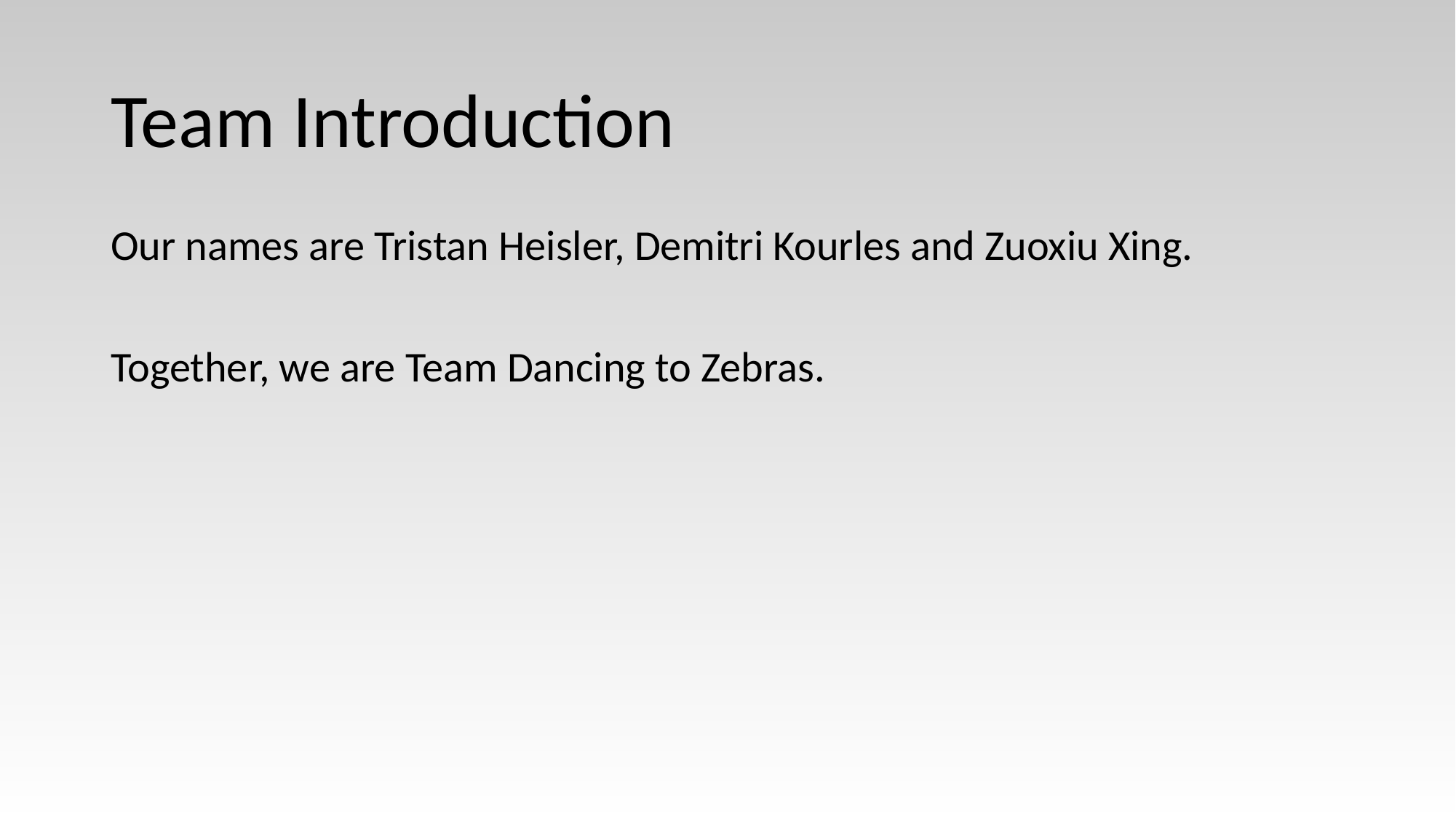

# Team Introduction
Our names are Tristan Heisler, Demitri Kourles and Zuoxiu Xing.

Together, we are Team Dancing to Zebras.